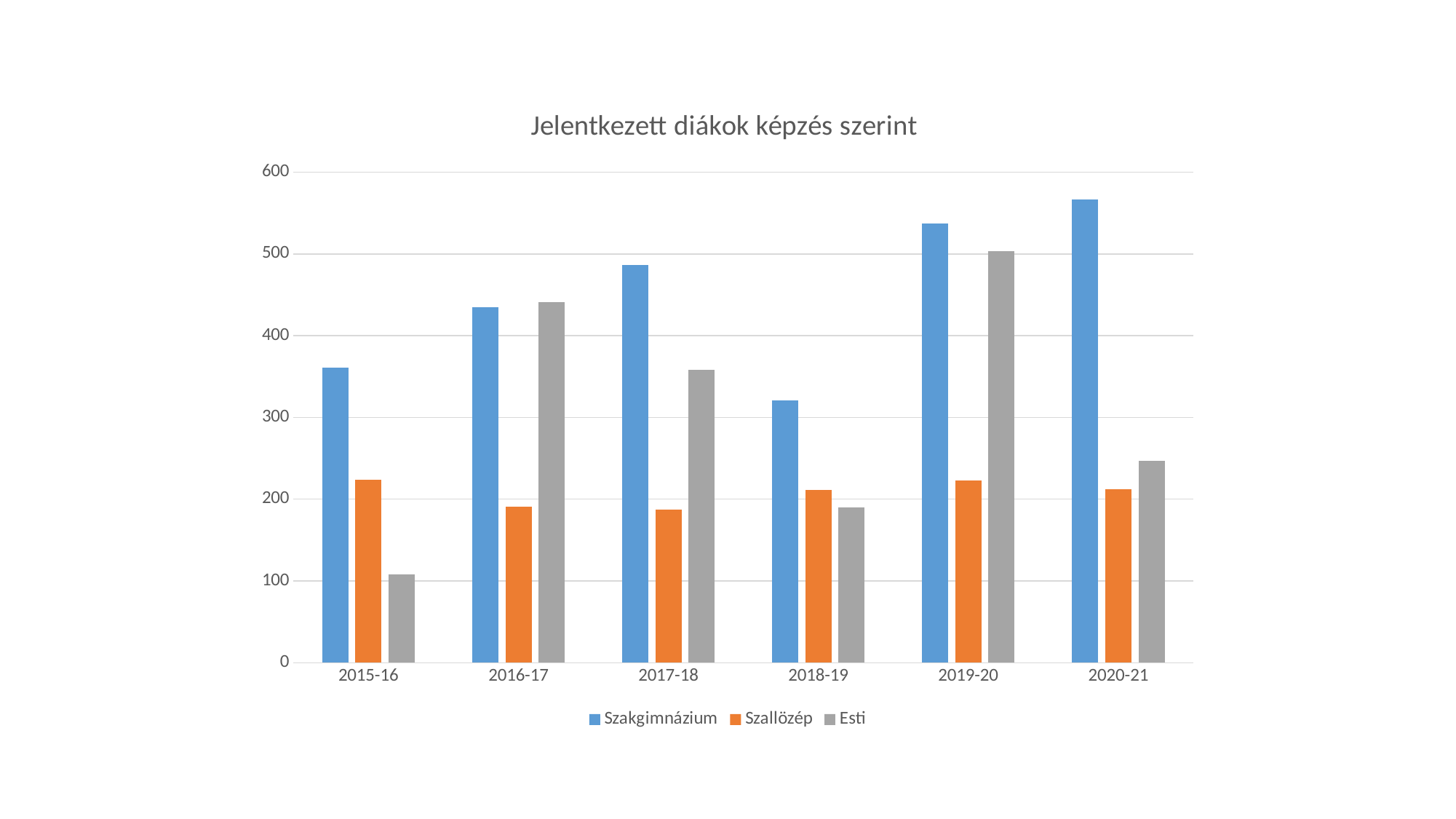

### Chart: Jelentkezett diákok képzés szerint

| Category | Szakgimnázium | Szallözép | Esti |
|---|---|---|---|
| 2015-16 | 361.0 | 224.0 | 108.0 |
| 2016-17 | 435.0 | 191.0 | 441.0 |
| 2017-18 | 486.0 | 187.0 | 358.0 |
| 2018-19 | 321.0 | 211.0 | 190.0 |
| 2019-20 | 537.0 | 223.0 | 503.0 |
| 2020-21 | 567.0 | 212.0 | 247.0 |